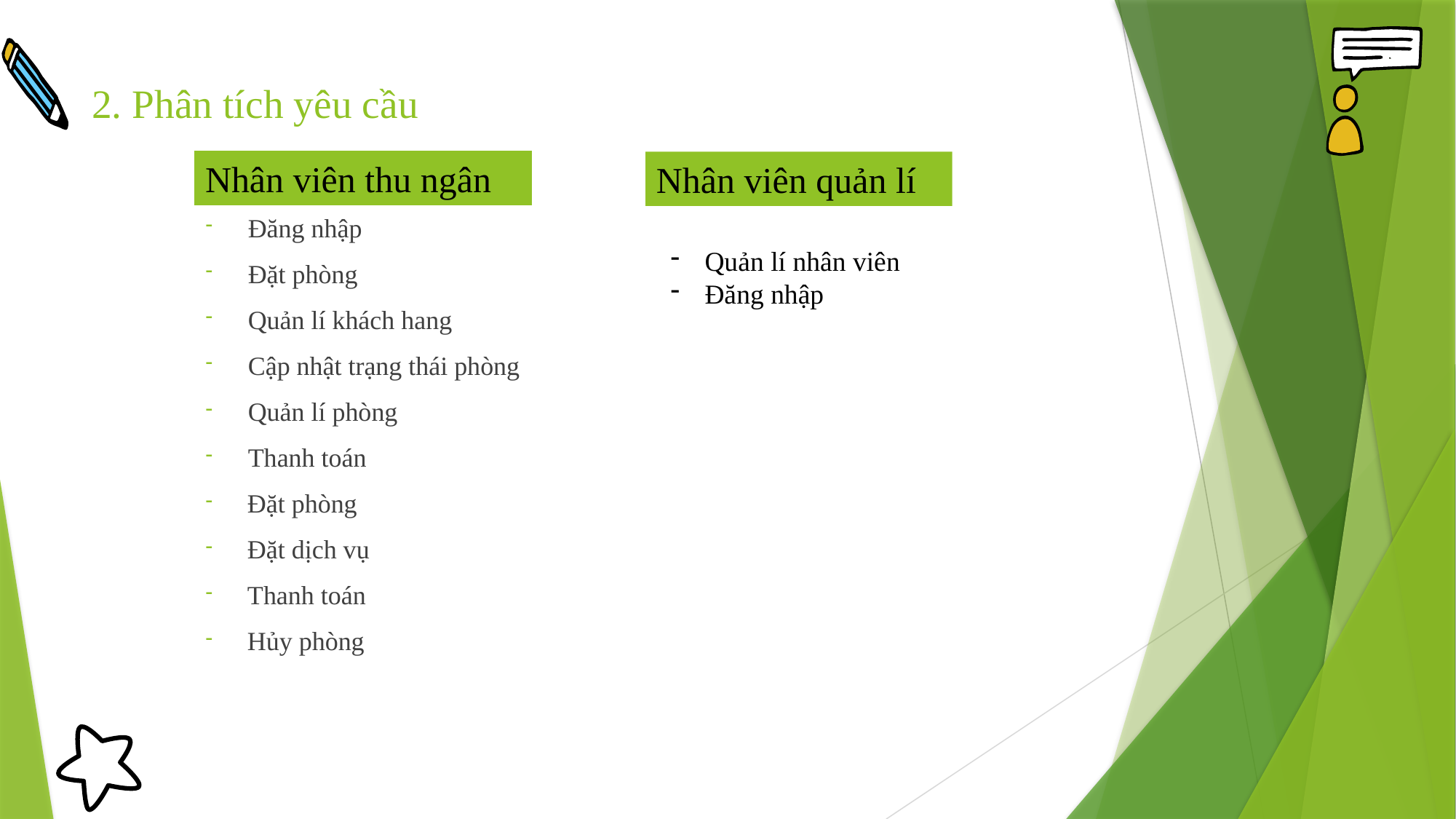

# 2. Phân tích yêu cầu
Nhân viên thu ngân
Nhân viên quản lí
Đăng nhập
Đặt phòng
Quản lí khách hang
Cập nhật trạng thái phòng
Quản lí phòng
Thanh toán
 Đặt phòng
 Đặt dịch vụ
 Thanh toán
 Hủy phòng

Quản lí nhân viên
Đăng nhập